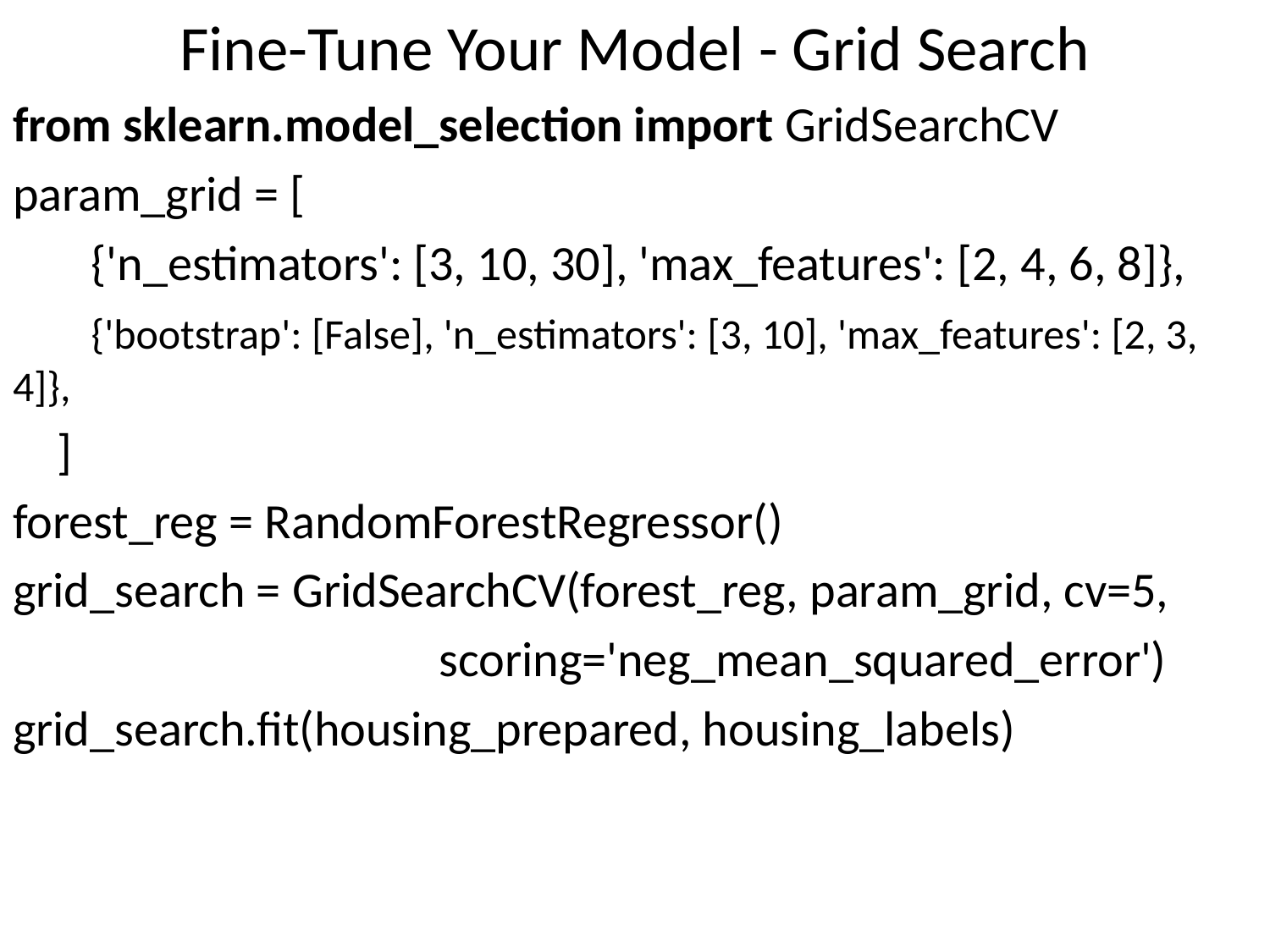

# Fine-Tune Your Model - Grid Search
from sklearn.model_selection import GridSearchCV
param_grid = [
       {'n_estimators': [3, 10, 30], 'max_features': [2, 4, 6, 8]},
       {'bootstrap': [False], 'n_estimators': [3, 10], 'max_features': [2, 3, 4]},
    ]
forest_reg = RandomForestRegressor()
grid_search = GridSearchCV(forest_reg, param_grid, cv=5,
                                      scoring='neg_mean_squared_error')
grid_search.fit(housing_prepared, housing_labels)